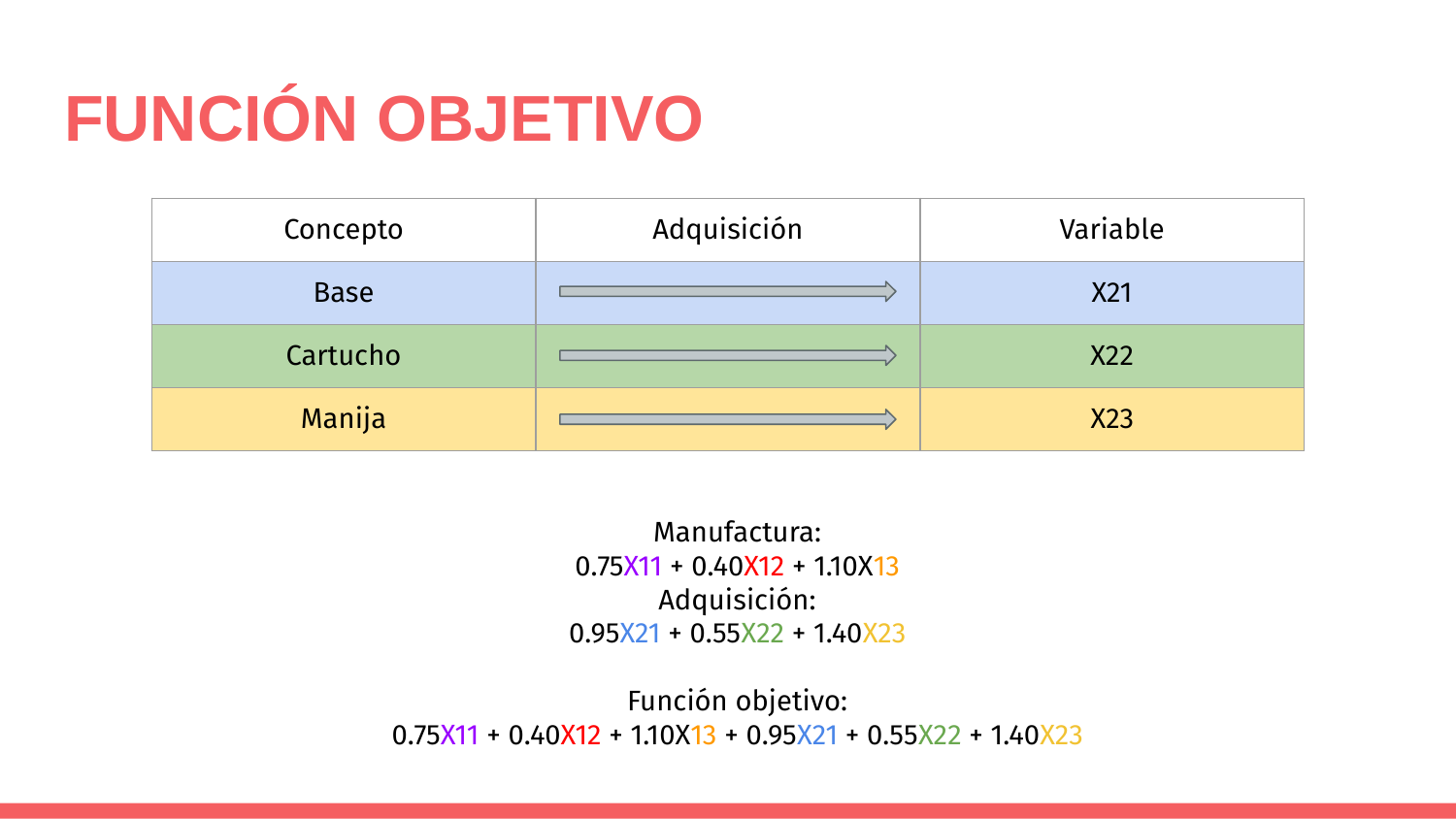

# FUNCIÓN OBJETIVO
| Concepto | Adquisición | Variable |
| --- | --- | --- |
| Base |  | X21 |
| Cartucho |  | X22 |
| Manija |  | X23 |

Manufactura:
0.75X11 + 0.40X12 + 1.10X13
Adquisición:
0.95X21 + 0.55X22 + 1.40X23

Función objetivo:
0.75X11 + 0.40X12 + 1.10X13 + 0.95X21 + 0.55X22 + 1.40X23